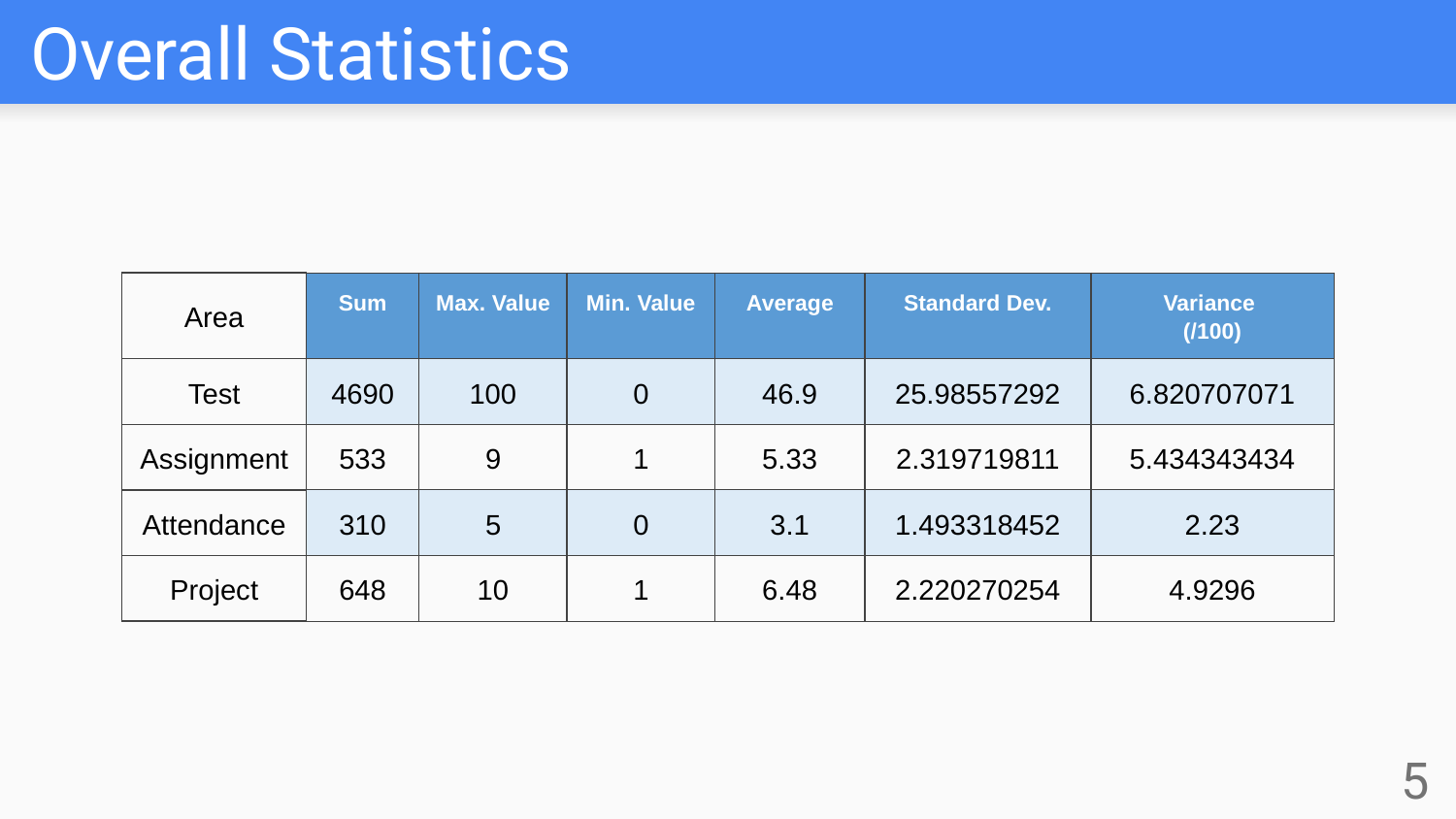

# Overall Statistics
| Area | Sum | Max. Value | Min. Value | Average | Standard Dev. | Variance (/100) |
| --- | --- | --- | --- | --- | --- | --- |
| Test | 4690 | 100 | 0 | 46.9 | 25.98557292 | 6.820707071 |
| Assignment | 533 | 9 | 1 | 5.33 | 2.319719811 | 5.434343434 |
| Attendance | 310 | 5 | 0 | 3.1 | 1.493318452 | 2.23 |
| Project | 648 | 10 | 1 | 6.48 | 2.220270254 | 4.9296 |
5